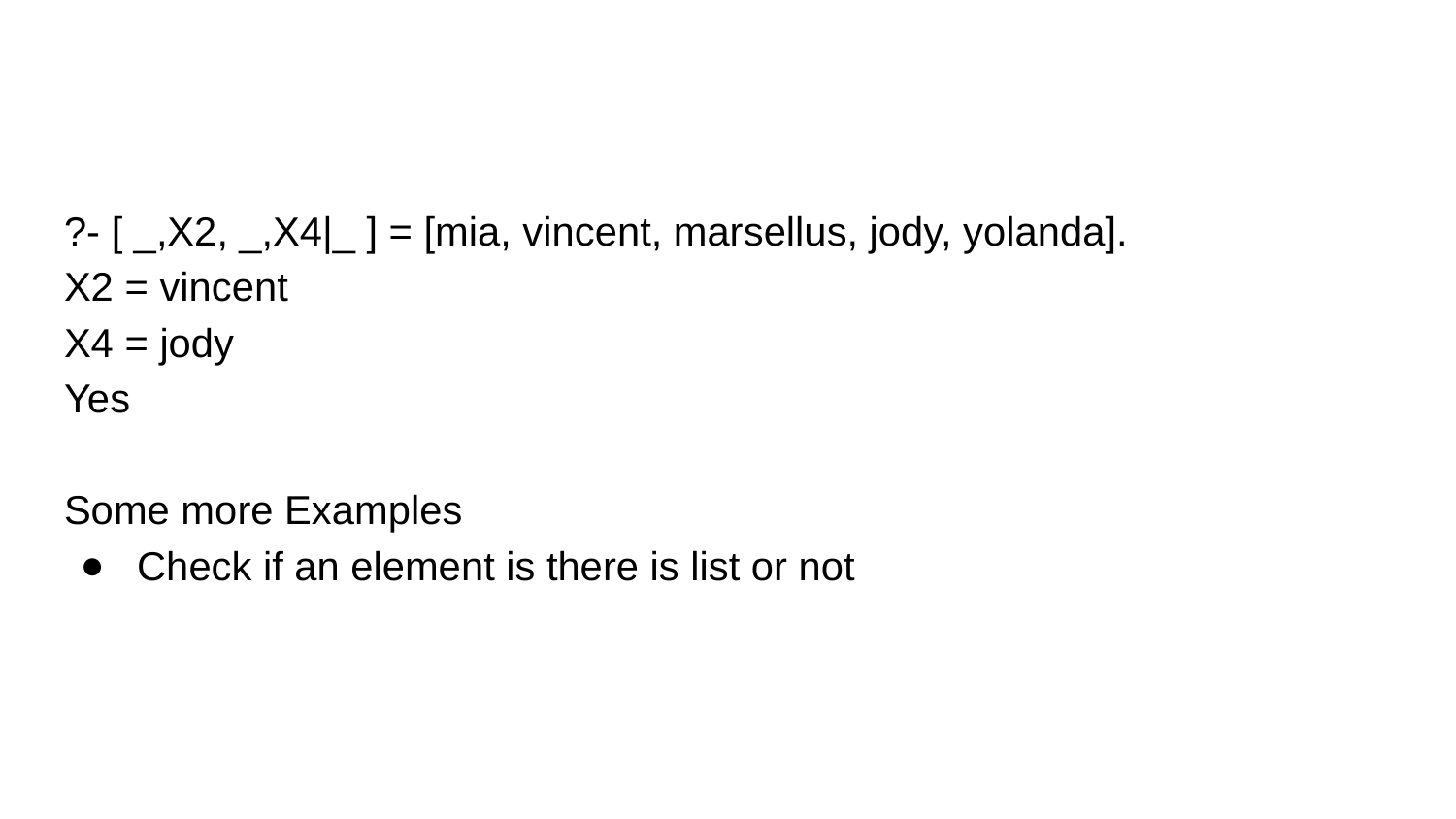

#
?- [ _,X2, _,X4|_ ] = [mia, vincent, marsellus, jody, yolanda].
X2 = vincent
X4 = jody
Yes

Some more Examples
Check if an element is there is list or not